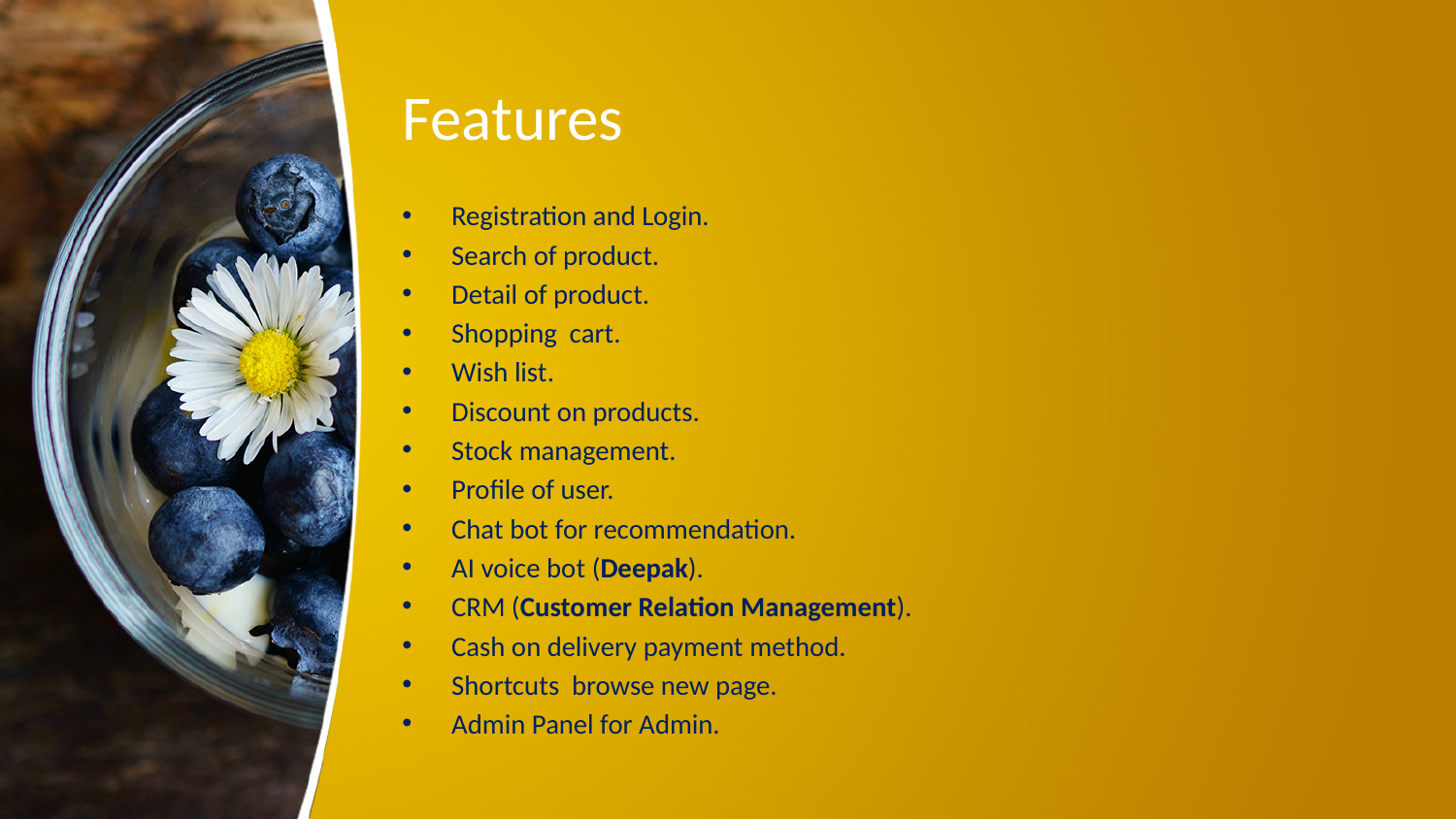

# Features
Registration and Login.
Search of product.
Detail of product.
Shopping  cart.
Wish list.
Discount on products.
Stock management.
Profile of user.
Chat bot for recommendation.
AI voice bot (Deepak).
CRM (Customer Relation Management).
Cash on delivery payment method.
Shortcuts  browse new page.
Admin Panel for Admin.